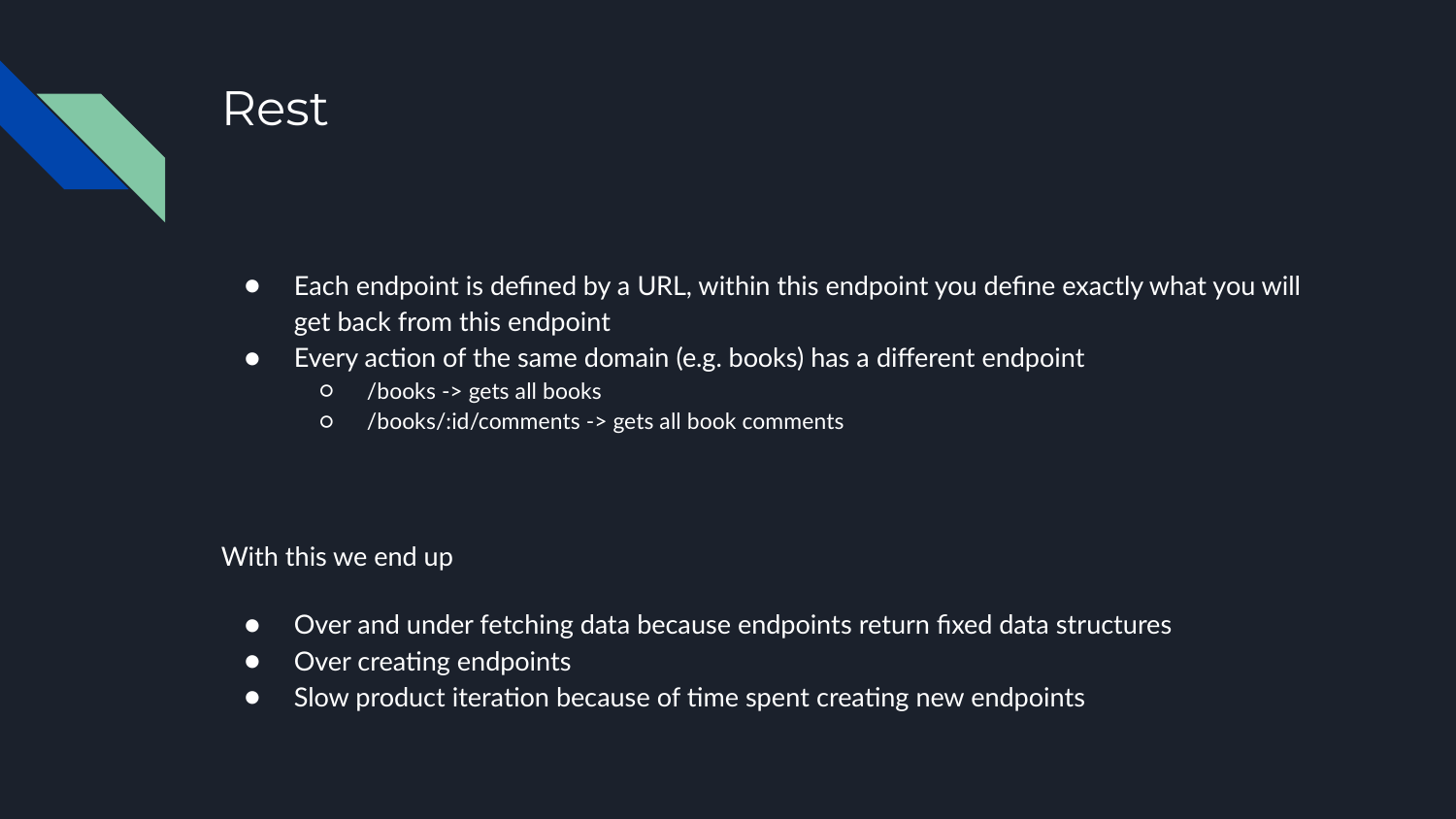

# Rest
Each endpoint is defined by a URL, within this endpoint you define exactly what you will get back from this endpoint
Every action of the same domain (e.g. books) has a different endpoint
/books -> gets all books
/books/:id/comments -> gets all book comments

With this we end up
Over and under fetching data because endpoints return fixed data structures
Over creating endpoints
Slow product iteration because of time spent creating new endpoints